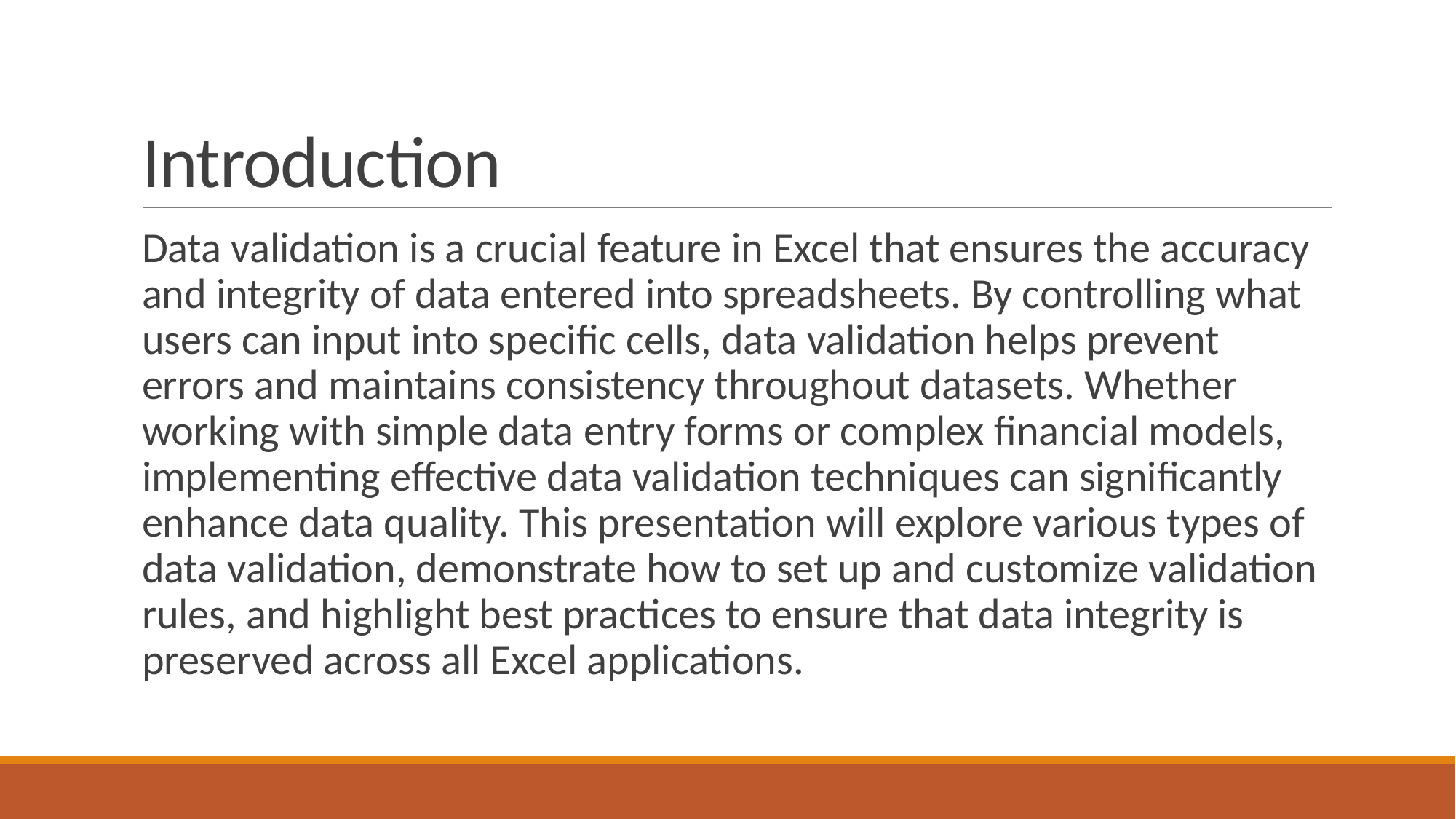

# Introduction
Data validation is a crucial feature in Excel that ensures the accuracy and integrity of data entered into spreadsheets. By controlling what users can input into specific cells, data validation helps prevent errors and maintains consistency throughout datasets. Whether working with simple data entry forms or complex financial models, implementing effective data validation techniques can significantly enhance data quality. This presentation will explore various types of data validation, demonstrate how to set up and customize validation rules, and highlight best practices to ensure that data integrity is preserved across all Excel applications.